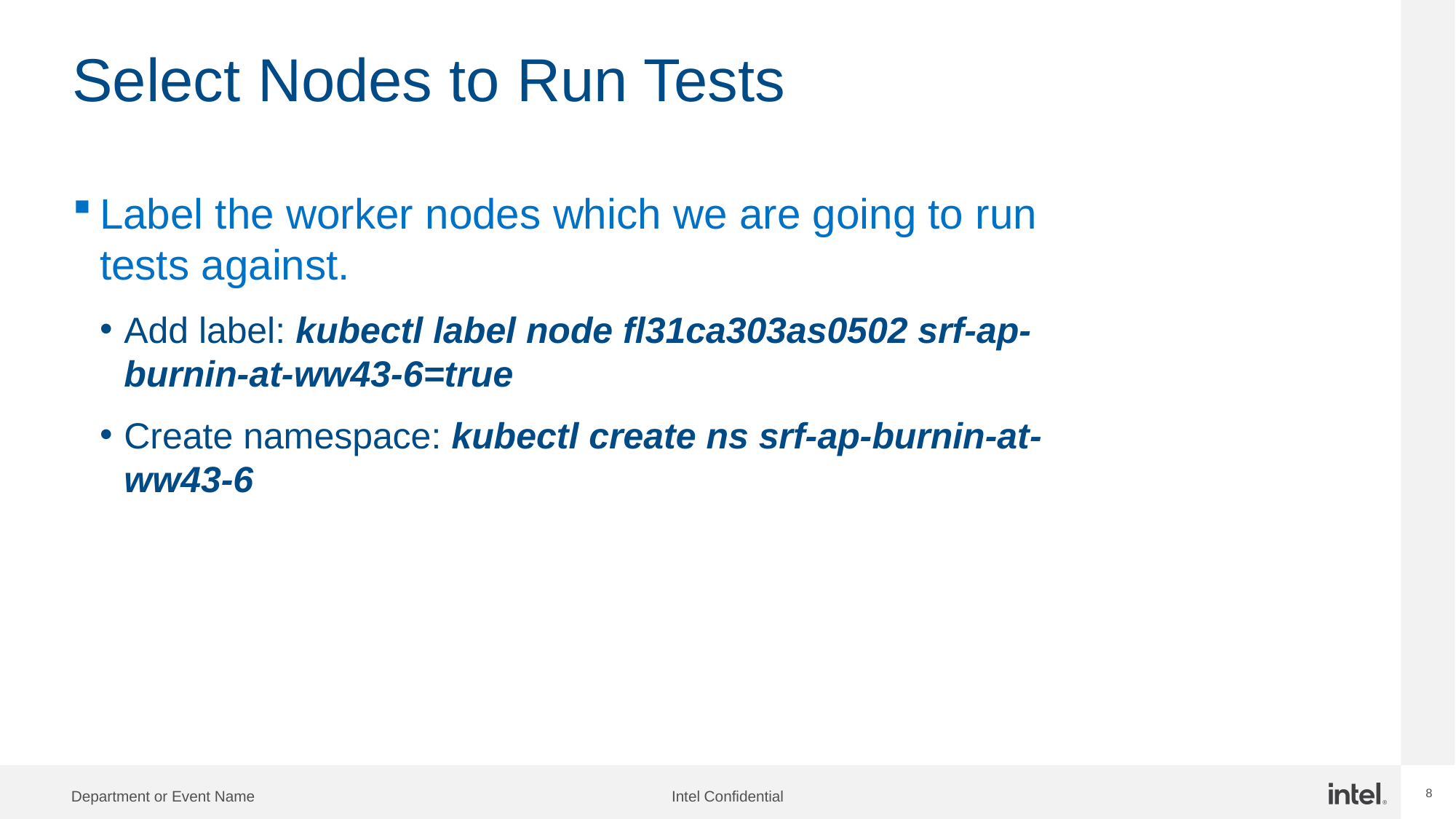

# Select Nodes to Run Tests
Label the worker nodes which we are going to run tests against.
Add label: kubectl label node fl31ca303as0502 srf-ap-burnin-at-ww43-6=true
Create namespace: kubectl create ns srf-ap-burnin-at-ww43-6